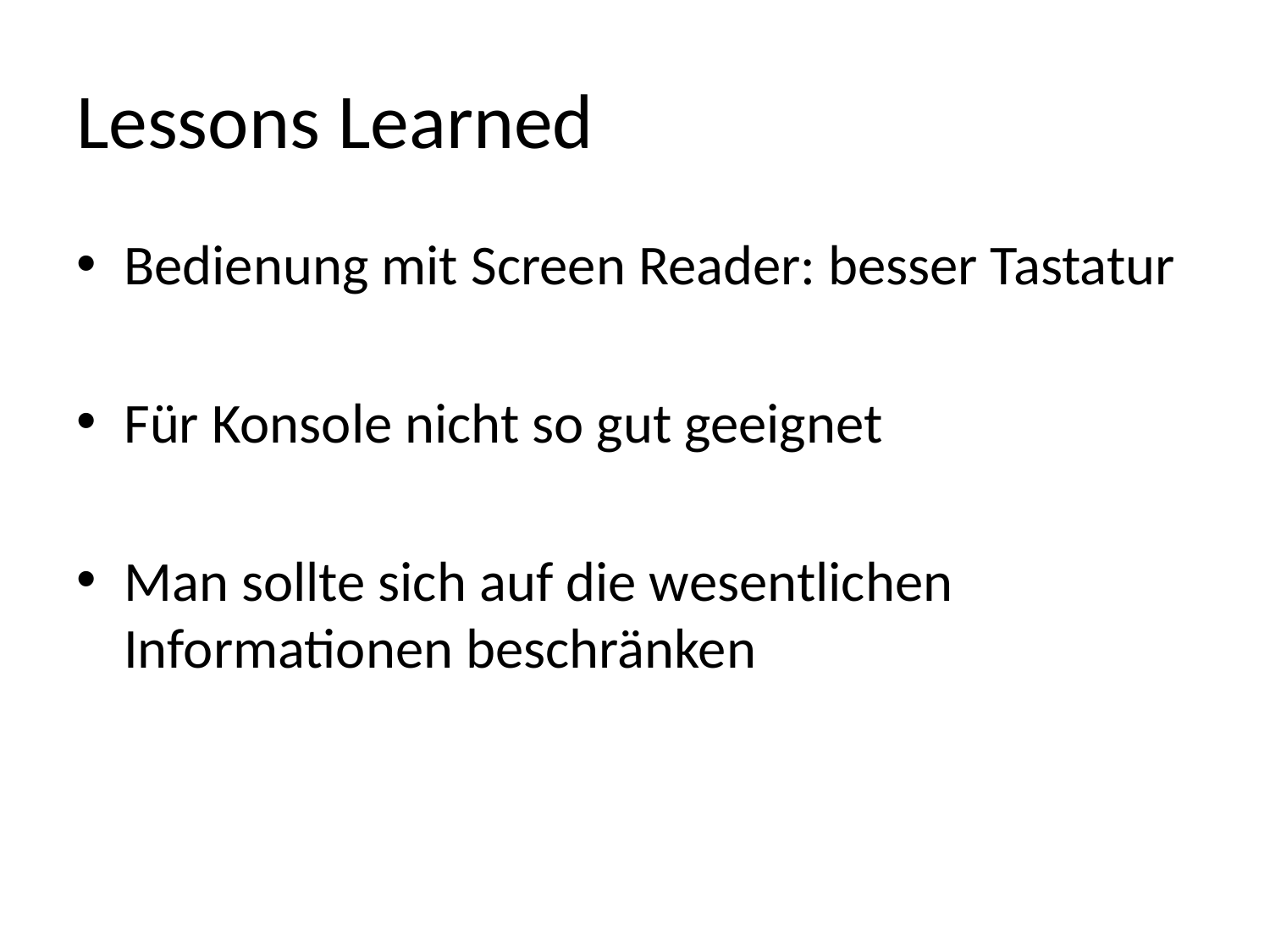

# Lessons Learned
Bedienung mit Screen Reader: besser Tastatur

Für Konsole nicht so gut geeignet

Man sollte sich auf die wesentlichen Informationen beschränken